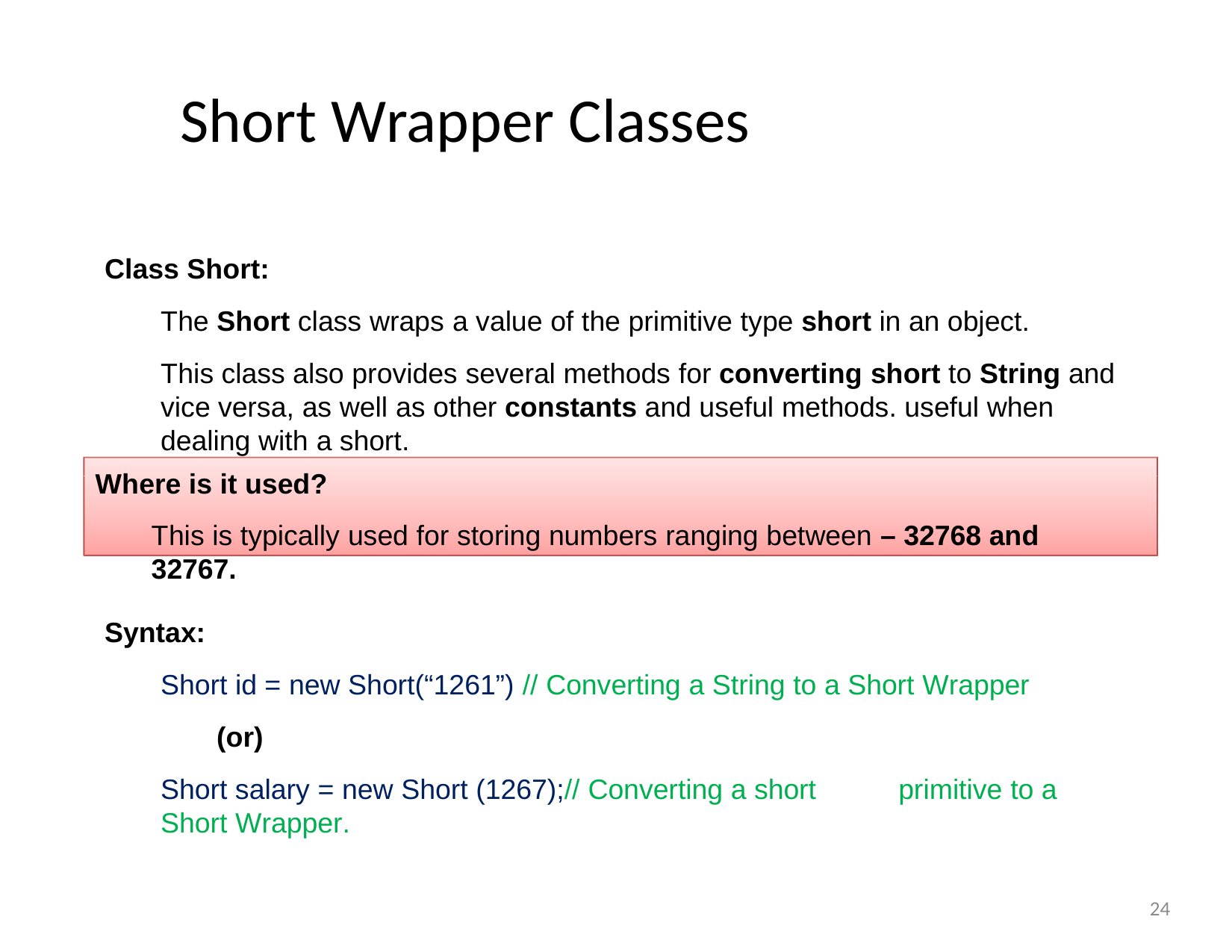

# Short Wrapper Classes
Class Short:
The Short class wraps a value of the primitive type short in an object.
This class also provides several methods for converting short to String and vice versa, as well as other constants and useful methods. useful when dealing with a short.
Where is it used?
This is typically used for storing numbers ranging between – 32768 and 32767.

Syntax:
Short id = new Short(“1261”) // Converting a String to a Short Wrapper
(or)
Short salary = new Short (1267);// Converting a short	primitive to a Short Wrapper.

24